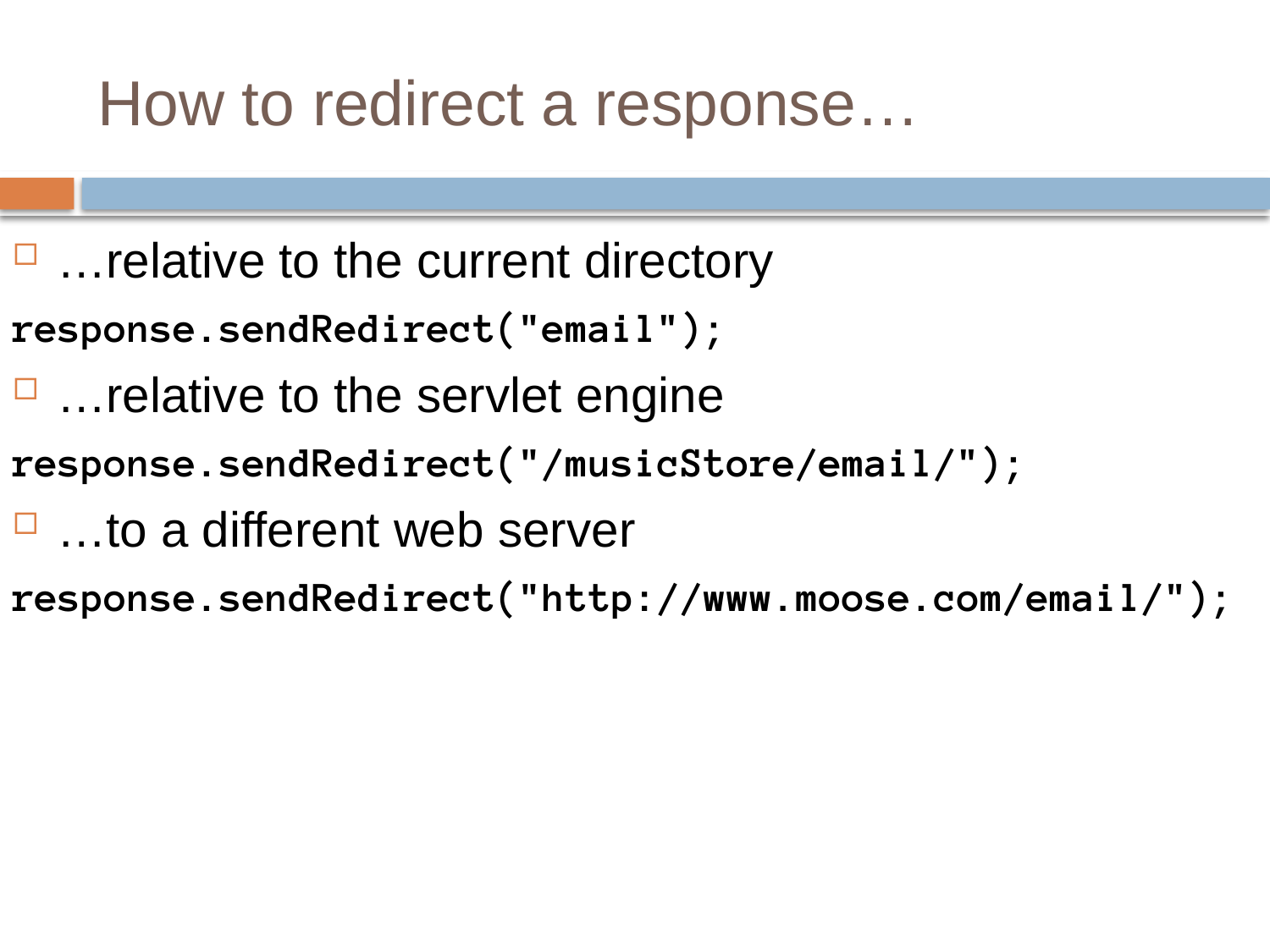

# How to redirect a response…
…relative to the current directory
response.sendRedirect("email");
…relative to the servlet engine
response.sendRedirect("/musicStore/email/");
…to a different web server
response.sendRedirect("http://www.moose.com/email/");